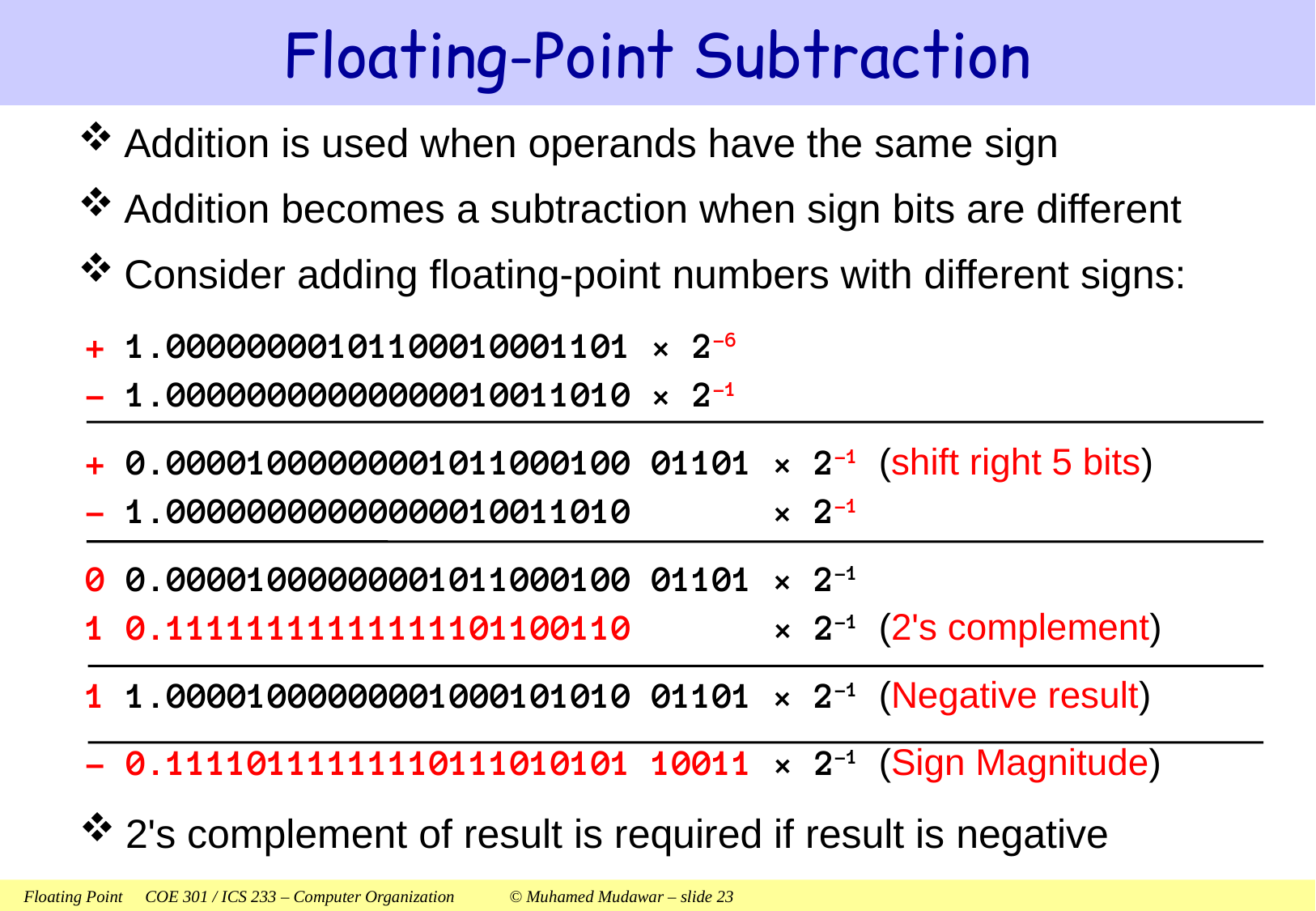

# Floating-Point Subtraction
Addition is used when operands have the same sign
Addition becomes a subtraction when sign bits are different
Consider adding floating-point numbers with different signs:
+ 1.00000000101100010001101 × 2-6
– 1.00000000000000010011010 × 2-1
+ 0.00001000000001011000100 01101 × 2-1 (shift right 5 bits)
– 1.00000000000000010011010       × 2-1
0 0.00001000000001011000100 01101 × 2-1
1 0.11111111111111101100110       × 2-1 (2's complement)
1 1.00001000000001000101010 01101 × 2-1 (Negative result)
– 0.11110111111110111010101 10011 × 2-1 (Sign Magnitude)

2's complement of result is required if result is negative